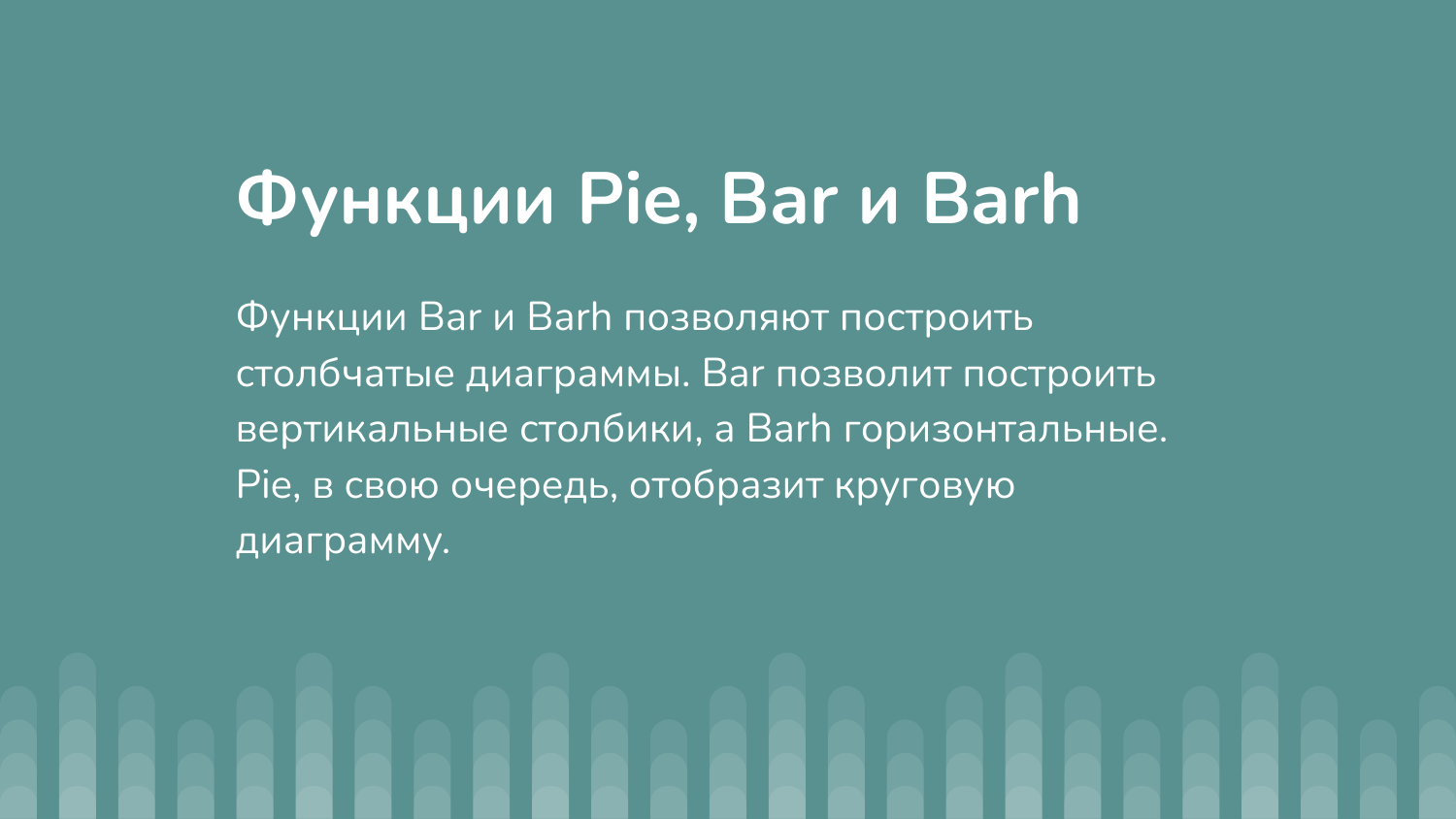

# Функции Pie, Bar и Barh

Функции Bar и Barh позволяют построить столбчатые диаграммы. Bar позволит построить вертикальные столбики, а Barh горизонтальные. Pie, в свою очередь, отобразит круговую диаграмму.